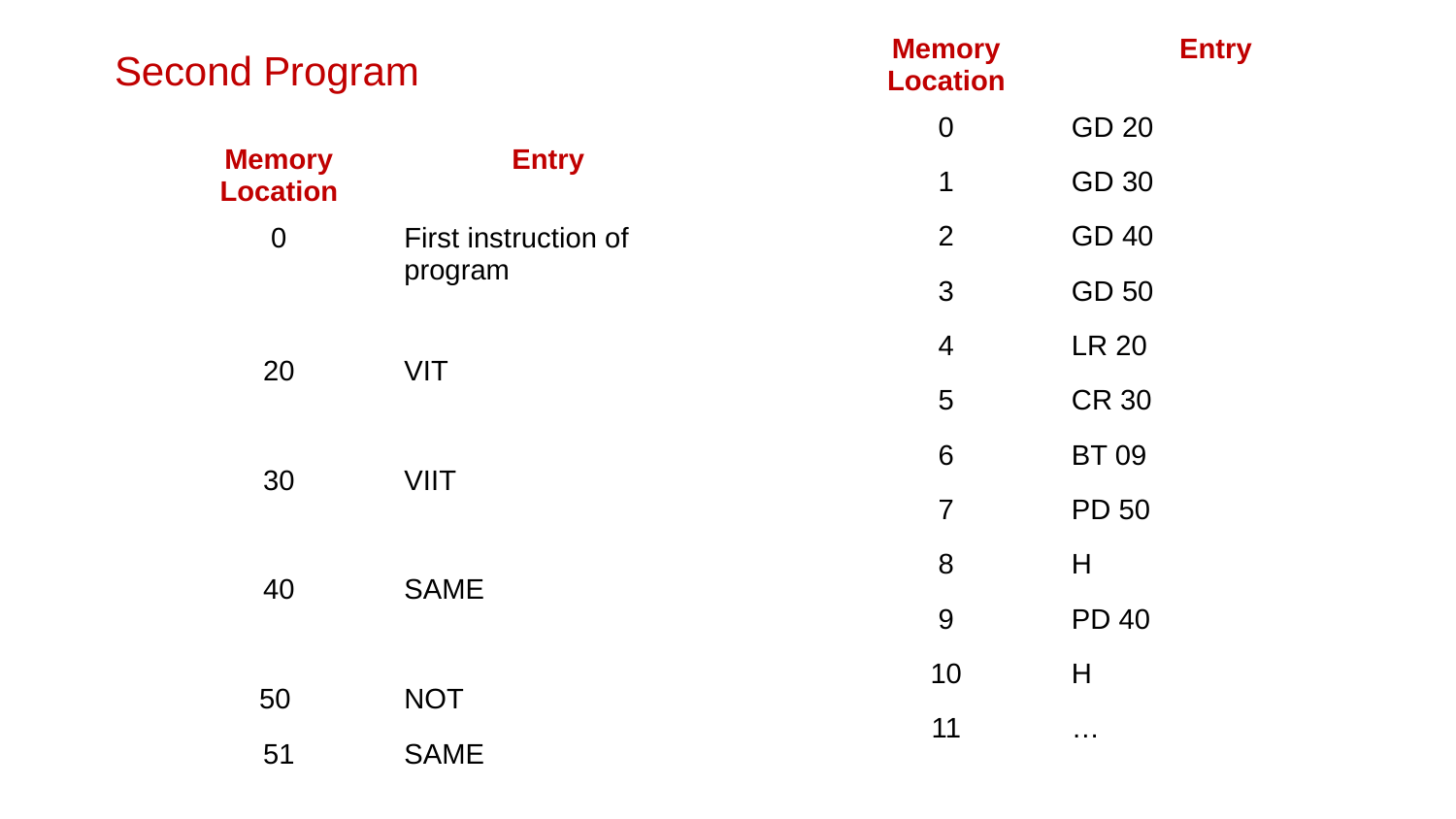

| Memory Location | Entry |
| --- | --- |
| 0 | GD 20 |
| 1 | GD 30 |
| 2 | GD 40 |
| 3 | GD 50 |
| 4 | LR 20 |
| 5 | CR 30 |
| 6 | BT 09 |
| 7 | PD 50 |
| 8 | H |
| 9 | PD 40 |
| 10 | H |
| 11 | … |
# Second Program
| Memory Location | Entry |
| --- | --- |
| 0 | First instruction of program |
|  |  |
| 20 | VIT |
|  |  |
| 30 | VIIT |
|  |  |
| 40 | SAME |
|  |  |
| 50 | NOT |
| 51 | SAME |